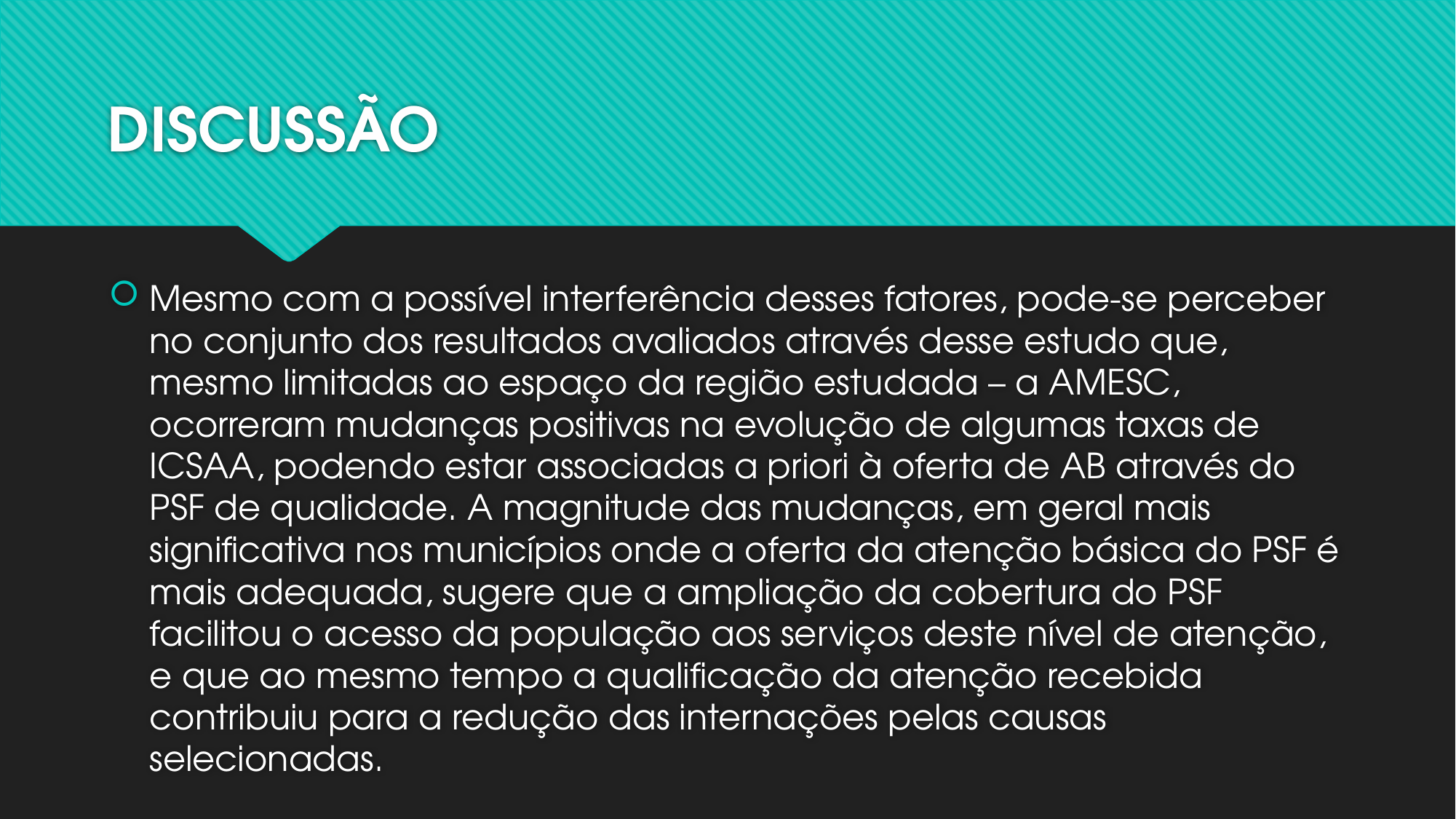

# DISCUSSÃO
Mesmo com a possível interferência desses fatores, pode-se perceber no conjunto dos resultados avaliados através desse estudo que, mesmo limitadas ao espaço da região estudada – a AMESC, ocorreram mudanças positivas na evolução de algumas taxas de ICSAA, podendo estar associadas a priori à oferta de AB através do PSF de qualidade. A magnitude das mudanças, em geral mais significativa nos municípios onde a oferta da atenção básica do PSF é mais adequada, sugere que a ampliação da cobertura do PSF facilitou o acesso da população aos serviços deste nível de atenção, e que ao mesmo tempo a qualificação da atenção recebida contribuiu para a redução das internações pelas causas selecionadas.